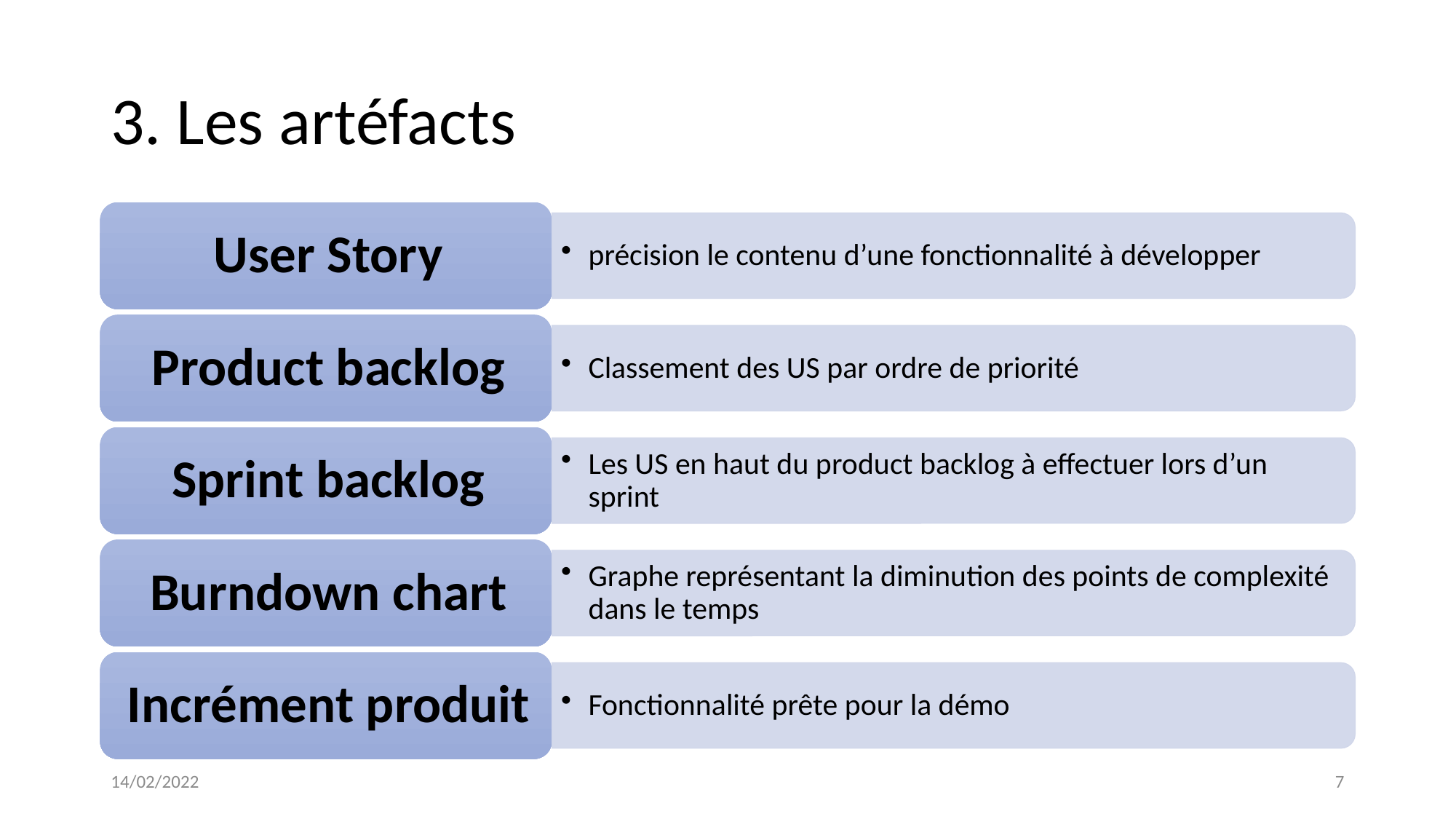

# 3. Les artéfacts
précision le contenu d’une fonctionnalité à développer
User Story
Classement des US par ordre de priorité
Product backlog
Les US en haut du product backlog à effectuer lors d’un sprint
Sprint backlog
Graphe représentant la diminution des points de complexité dans le temps
Burndown chart
Fonctionnalité prête pour la démo
Incrément produit
14/02/2022
7